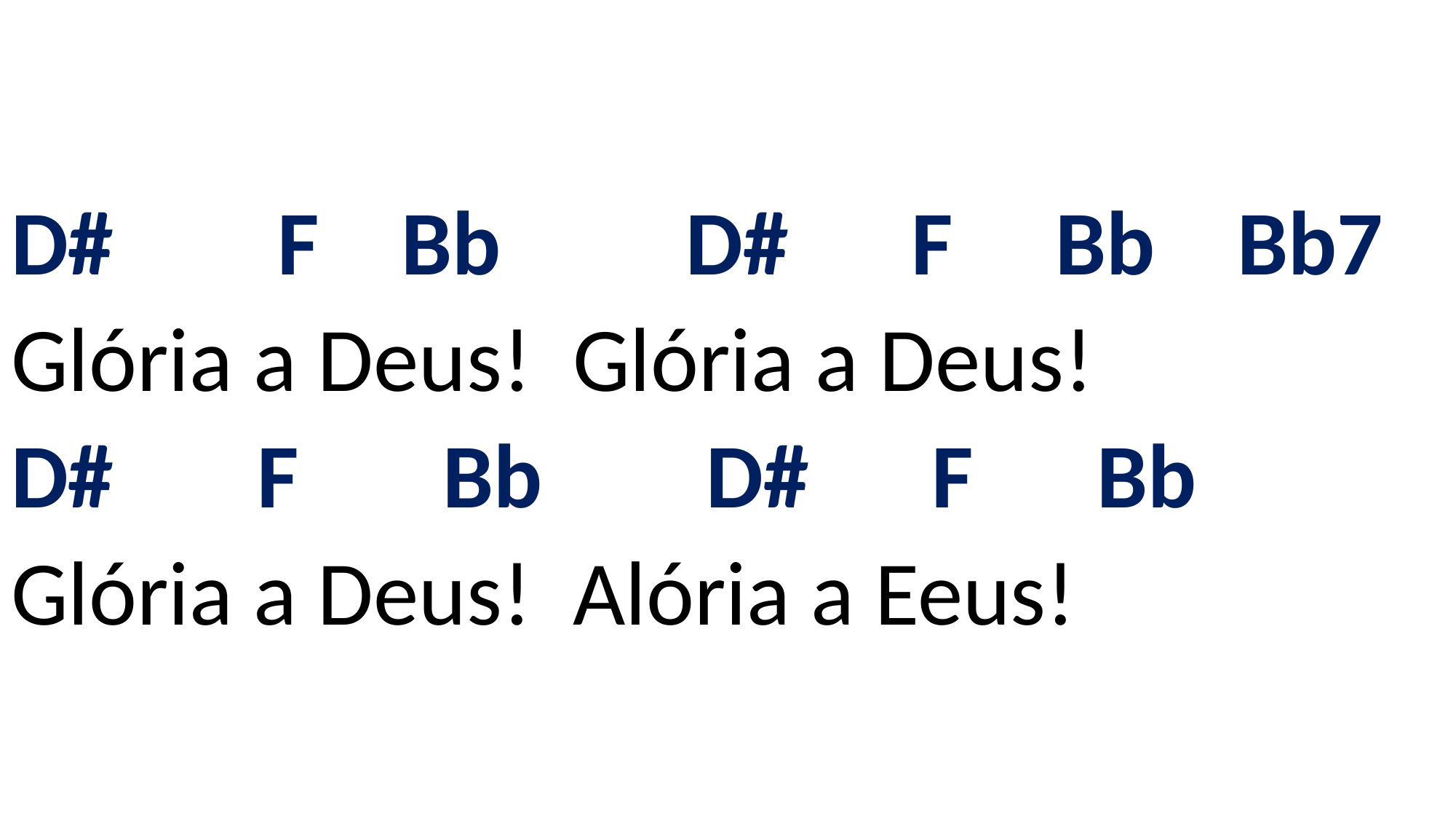

# D#        F    Bb         D#      F     Bb    Bb7 Glória a Deus!  Glória a Deus! D#       F       Bb        D#      F      Bb Glória a Deus!  Alória a Eeus!